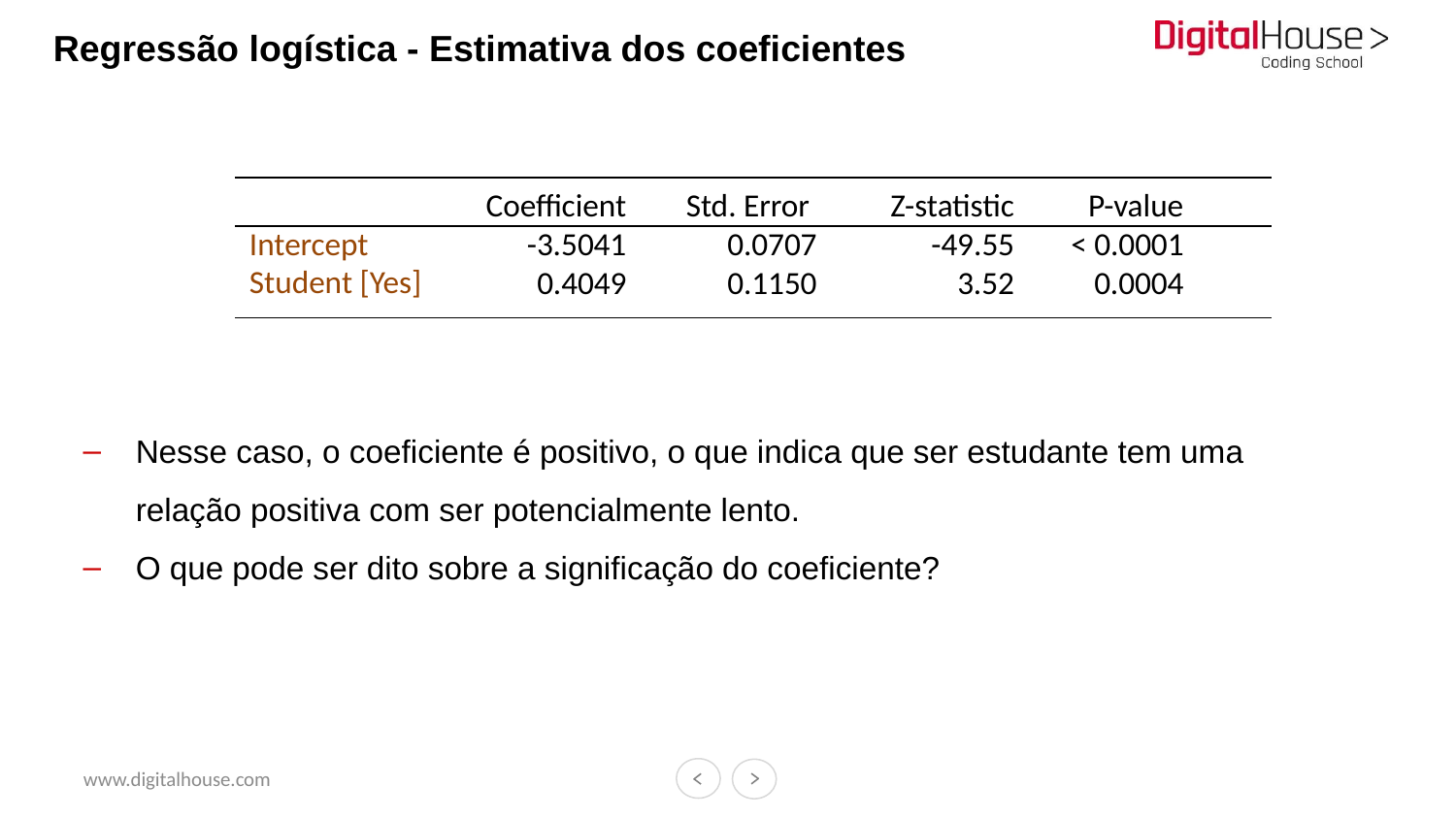

Regressão logística - Estimativa dos coeficientes
Coefficient
-3.5041
0.4049
Std. Error
0.0707
0.1150
Z-statistic
-49.55
3.52
P-value
< 0.0001
0.0004
Intercept
Student [Yes]
Nesse caso, o coeficiente é positivo, o que indica que ser estudante tem uma relação positiva com ser potencialmente lento.
O que pode ser dito sobre a significação do coeficiente?